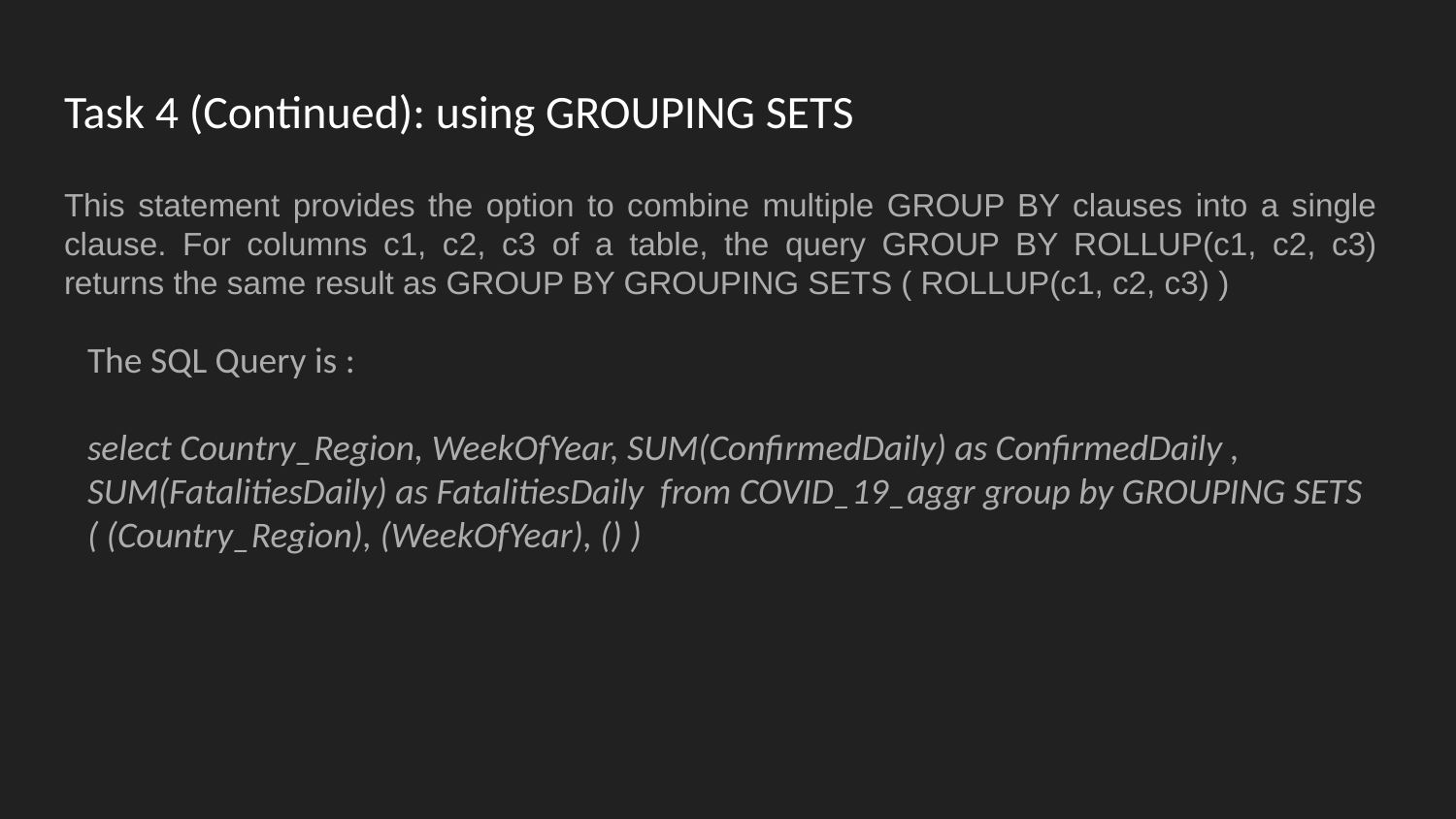

# Task 4 (Continued): using GROUPING SETS

The SQL Query is :

select Country_Region, WeekOfYear, SUM(ConfirmedDaily) as ConfirmedDaily , SUM(FatalitiesDaily) as FatalitiesDaily  from COVID_19_aggr group by GROUPING SETS ( (Country_Region), (WeekOfYear), () )

This statement provides the option to combine multiple GROUP BY clauses into a single clause. For columns c1, c2, c3 of a table, the query GROUP BY ROLLUP(c1, c2, c3) returns the same result as GROUP BY GROUPING SETS ( ROLLUP(c1, c2, c3) )